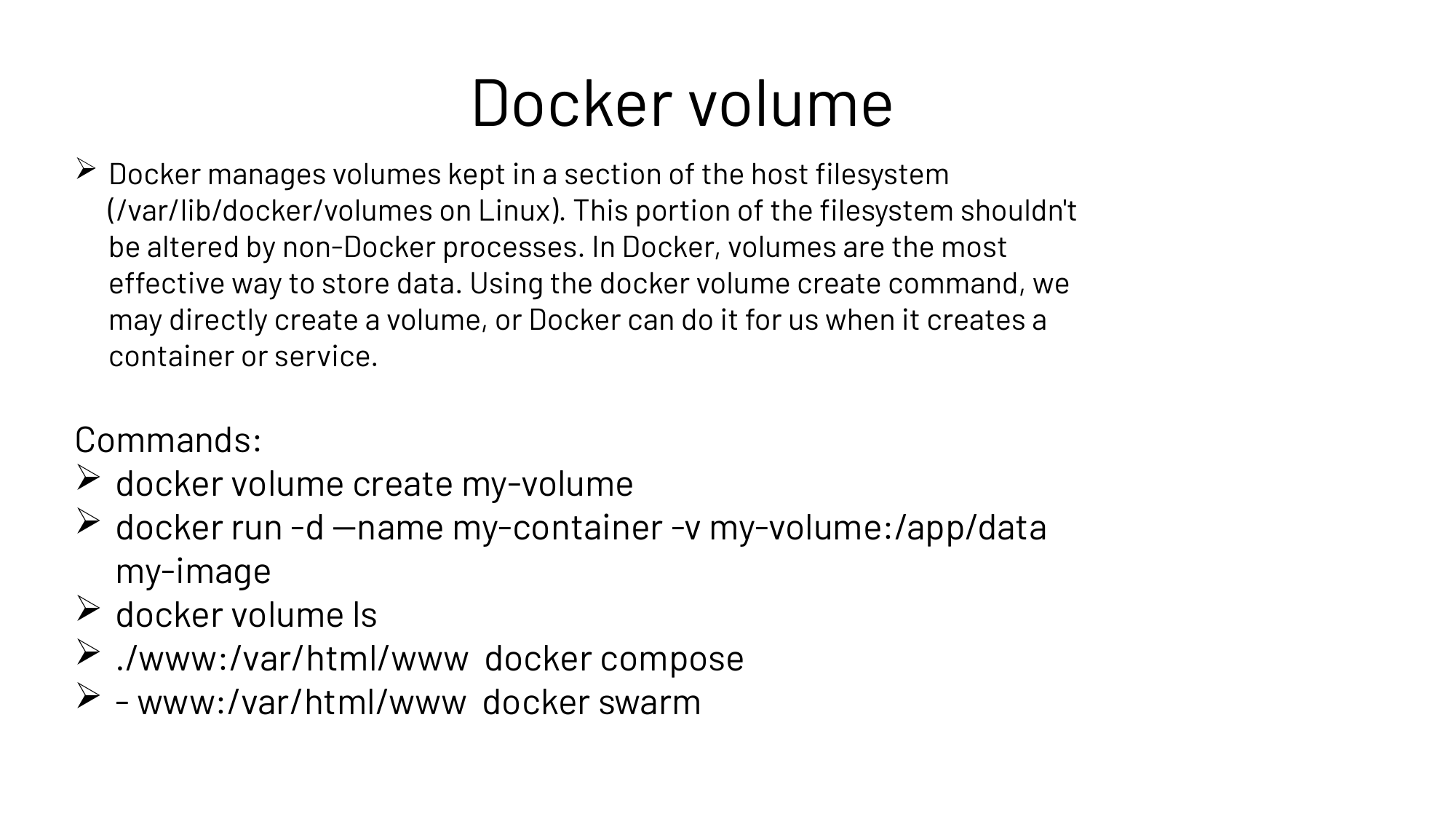

# Docker volume
Docker manages volumes kept in a section of the host filesystem (/var/lib/docker/volumes on Linux). This portion of the filesystem shouldn't be altered by non-Docker processes. In Docker, volumes are the most effective way to store data. Using the docker volume create command, we may directly create a volume, or Docker can do it for us when it creates a container or service.

Commands:
docker volume create my-volume
docker run -d --name my-container -v my-volume:/app/data my-image
docker volume ls
./www:/var/html/www  docker compose
- www:/var/html/www  docker swarm